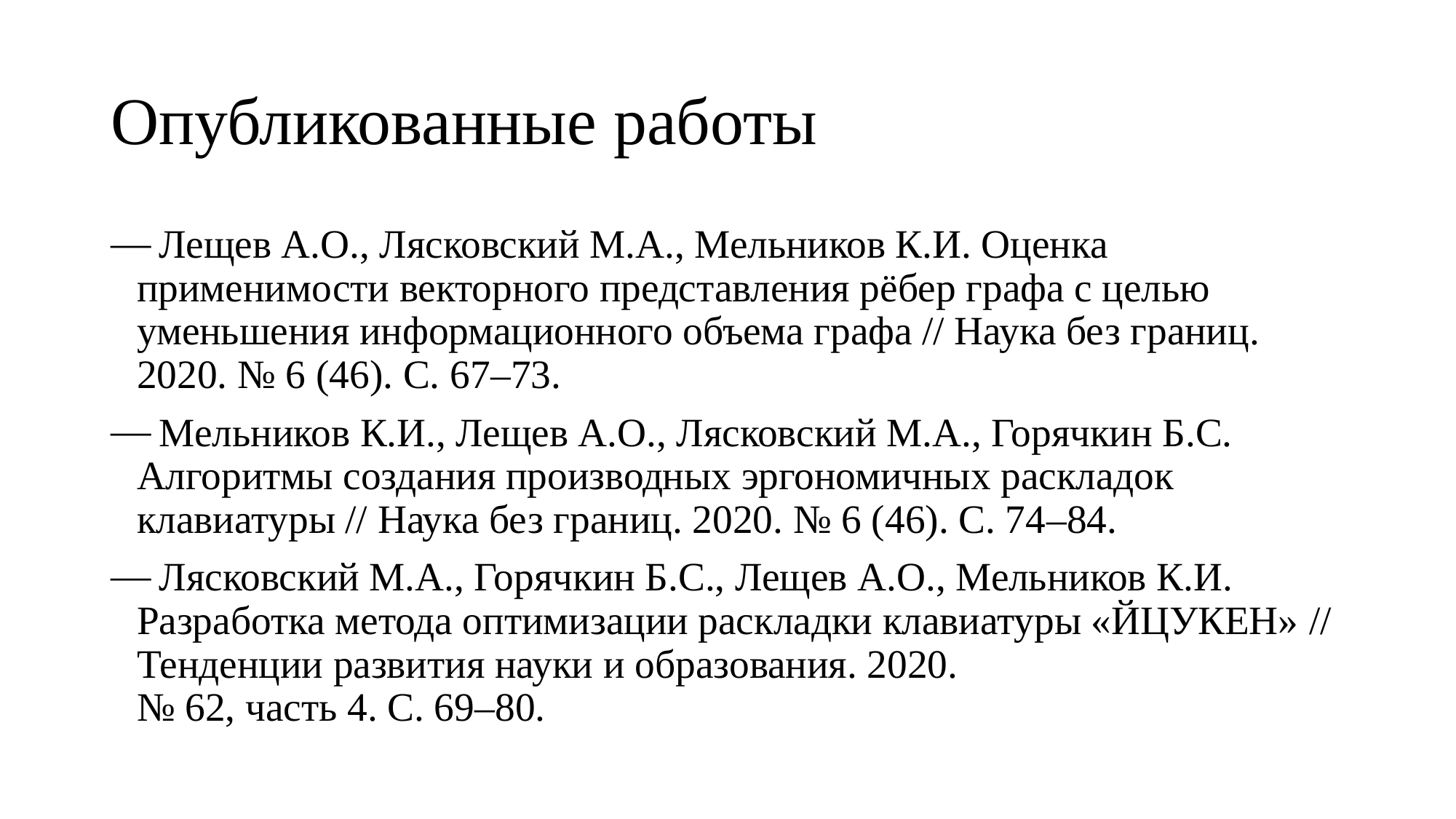

# Опубликованные работы
 Лещев А.О., Лясковский М.А., Мельников К.И. Оценка применимости векторного представления рёбер графа с целью уменьшения информационного объема графа // Наука без границ. 2020. № 6 (46). С. 67–73.
 Мельников К.И., Лещев А.О., Лясковский М.А., Горячкин Б.С. Алгоритмы создания производных эргономичных раскладок клавиатуры // Наука без границ. 2020. № 6 (46). С. 74–84.
 Лясковский М.А., Горячкин Б.С., Лещев А.О., Мельников К.И. Разработка метода оптимизации раскладки клавиатуры «ЙЦУКЕН» // Тенденции развития науки и образования. 2020.
№ 62, часть 4. С. 69–80.